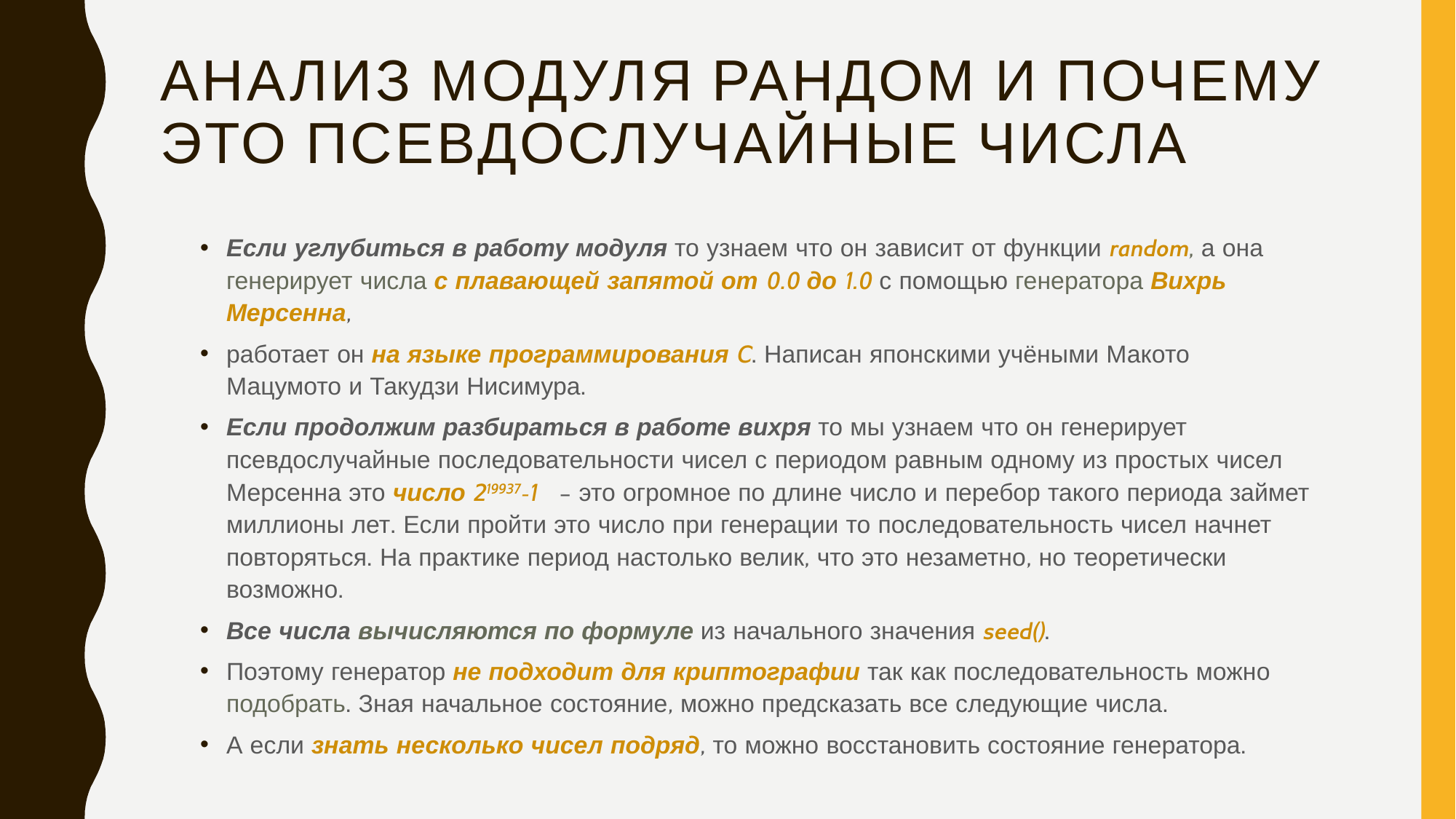

# Анализ модуля рандом и почему это псевдослучайные числа
Если углубиться в работу модуля то узнаем что он зависит от функции random, а она генерирует числа с плавающей запятой от 0.0 до 1.0 с помощью генератора Вихрь Мерсенна,
работает он на языке программирования C. Написан японскими учёными Макото Мацумото и Такудзи Нисимура.
Если продолжим разбираться в работе вихря то мы узнаем что он генерирует псевдослучайные последовательности чисел с периодом равным одному из простых чисел Мерсенна это число 219937−1   – это огромное по длине число и перебор такого периода займет миллионы лет. Если пройти это число при генерации то последовательность чисел начнет повторяться. На практике период настолько велик, что это незаметно, но теоретически возможно.
Все числа вычисляются по формуле из начального значения seed().
Поэтому генератор не подходит для криптографии так как последовательность можно подобрать. Зная начальное состояние, можно предсказать все следующие числа.
А если знать несколько чисел подряд, то можно восстановить состояние генератора.